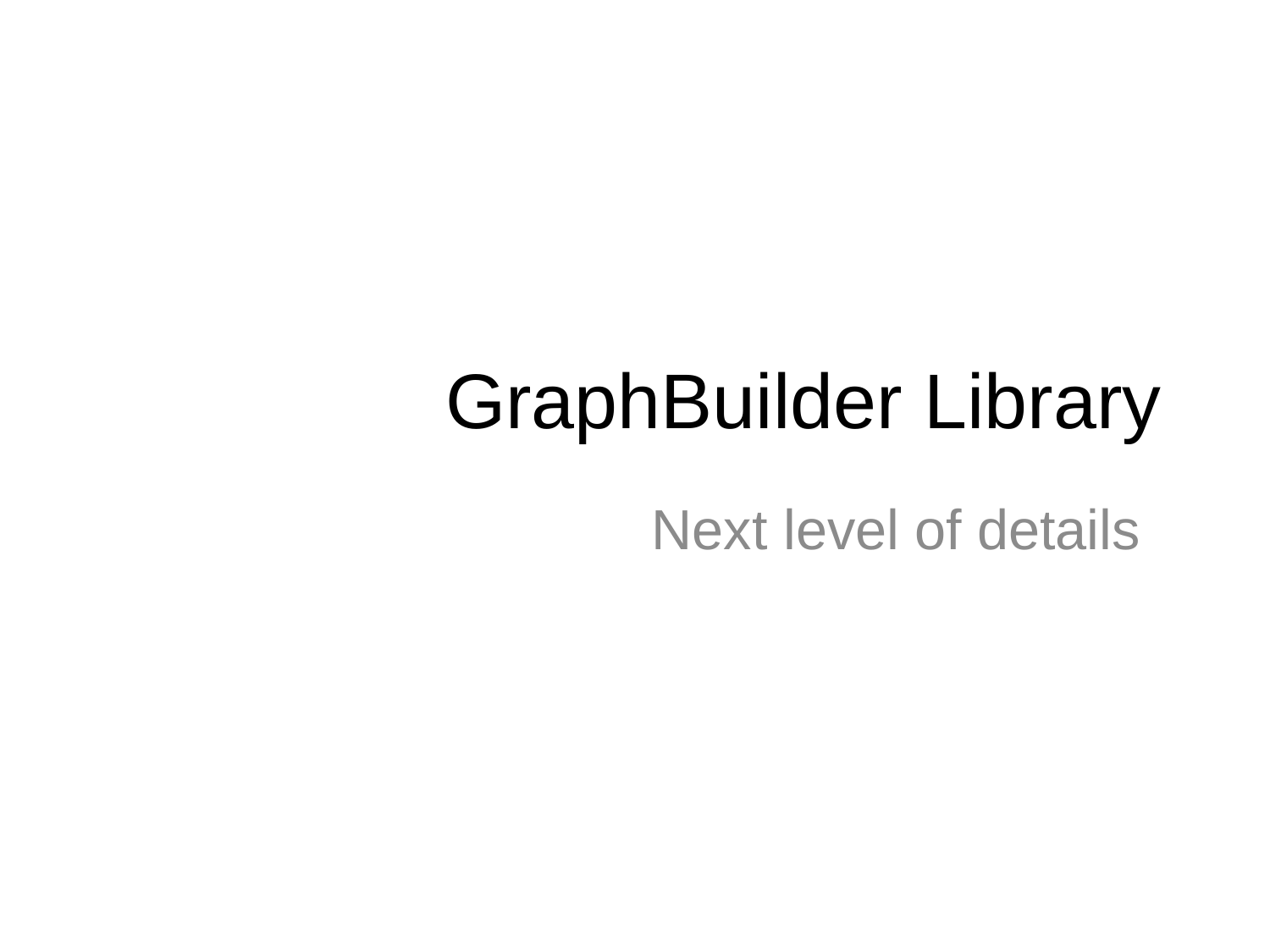

# GraphBuilder Library
Next level of details